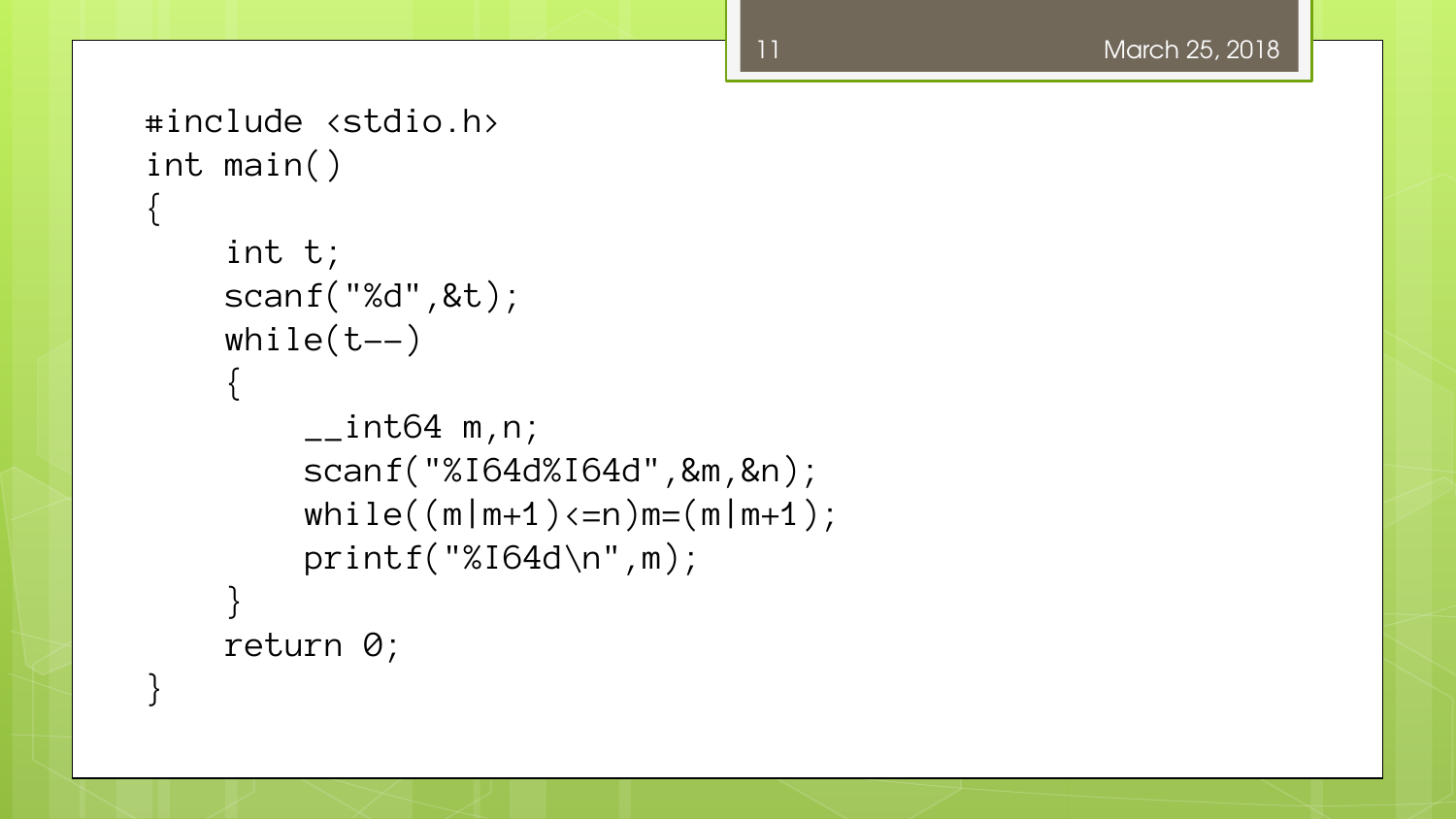

11
March 25, 2018
#include <stdio.h>
int main()
{
    int t;
    scanf("%d",&t);
    while(t--)
    {
        __int64 m,n;
        scanf("%I64d%I64d",&m,&n);
        while((m|m+1)<=n)m=(m|m+1);
        printf("%I64d\n",m);
    }
    return 0;
}